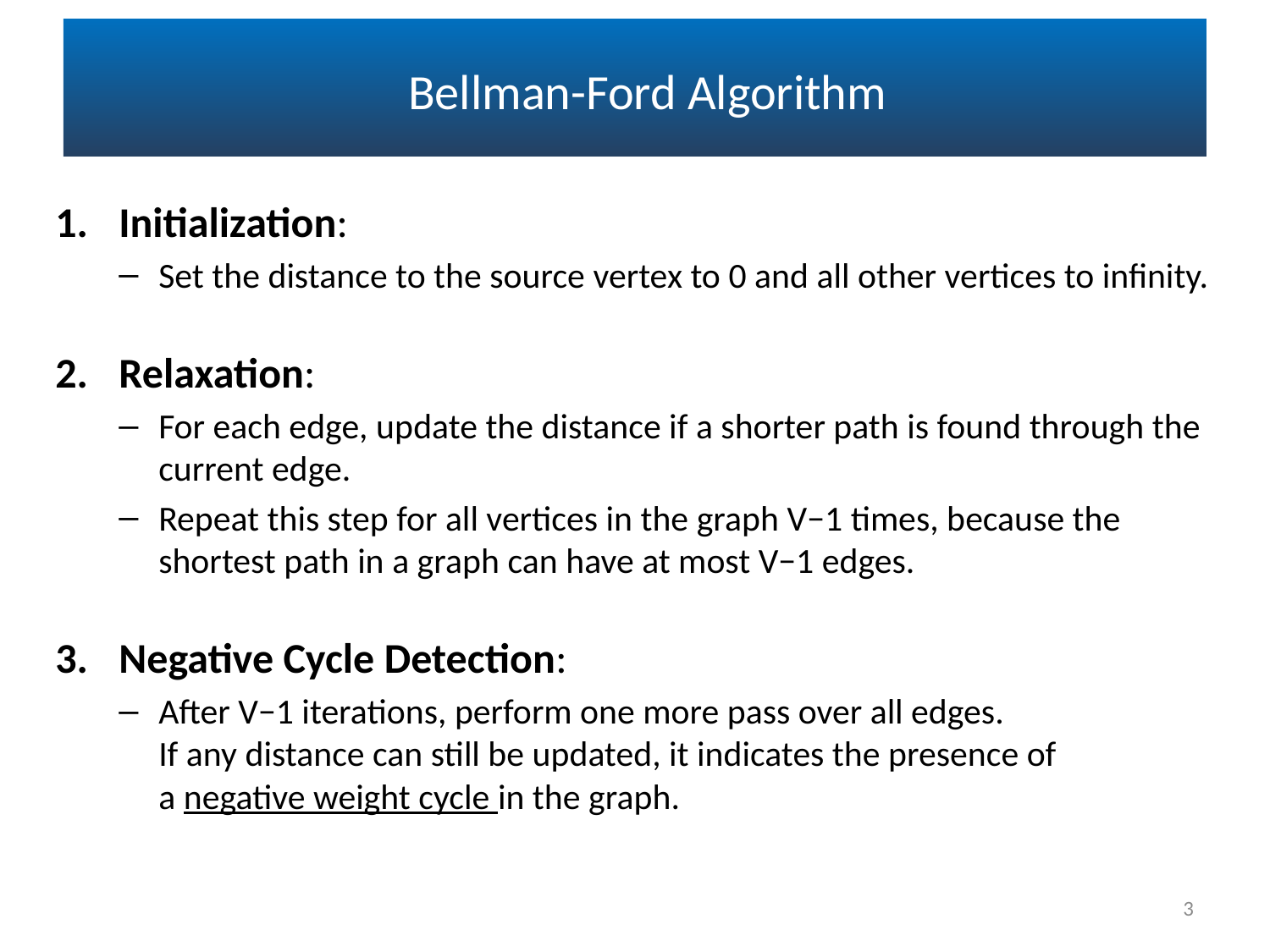

# Bellman-Ford Algorithm
Initialization:
Set the distance to the source vertex to 0 and all other vertices to infinity.
Relaxation:
For each edge, update the distance if a shorter path is found through the current edge.
Repeat this step for all vertices in the graph V−1 times, because the shortest path in a graph can have at most V−1 edges.
Negative Cycle Detection:
After V−1 iterations, perform one more pass over all edges.
If any distance can still be updated, it indicates the presence of
a negative weight cycle in the graph.

3